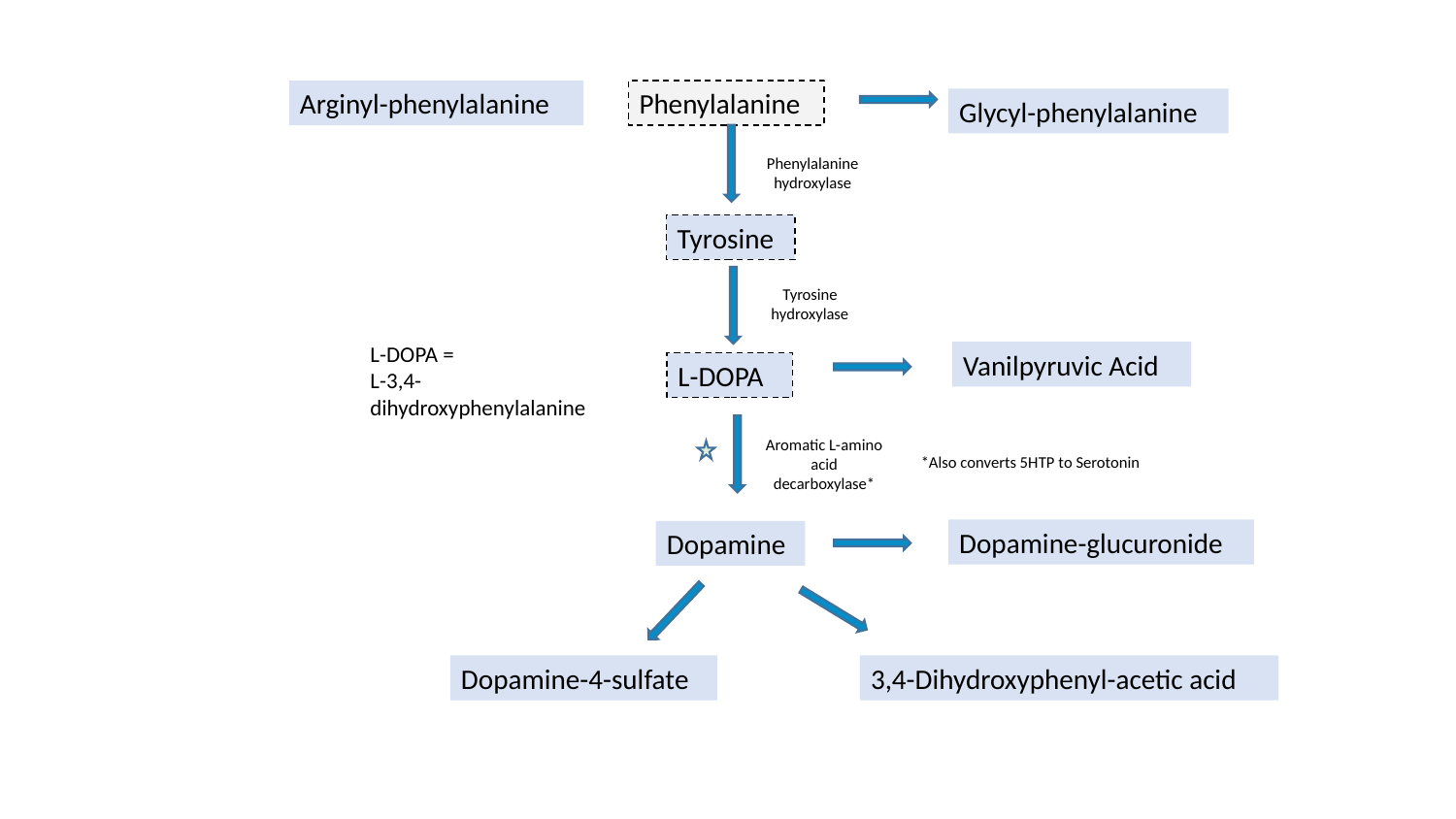

Arginyl-phenylalanine
Phenylalanine
Glycyl-phenylalanine

Phenylalanine hydroxylase

Tyrosine
Tyrosine hydroxylase

L-DOPA =
L-3,4-dihydroxyphenylalanine
Vanilpyruvic Acid
L-DOPA

Aromatic L-amino acid decarboxylase*

*Also converts 5HTP to Serotonin

Dopamine-glucuronide
Dopamine

Dopamine-4-sulfate
3,4-Dihydroxyphenyl-acetic acid